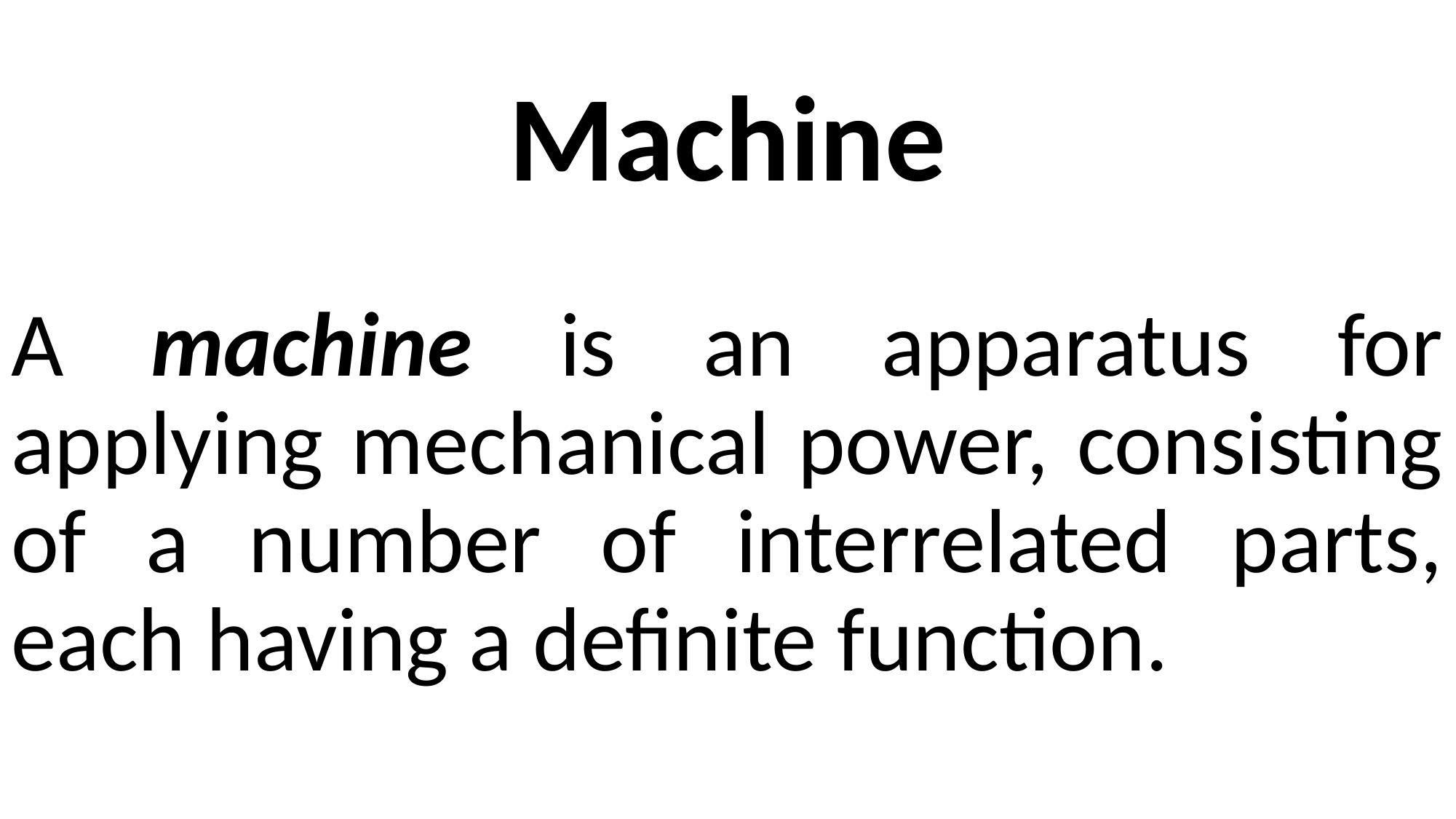

# Machine
A machine is an apparatus for applying mechanical power, consisting of a number of interrelated parts, each having a definite function.